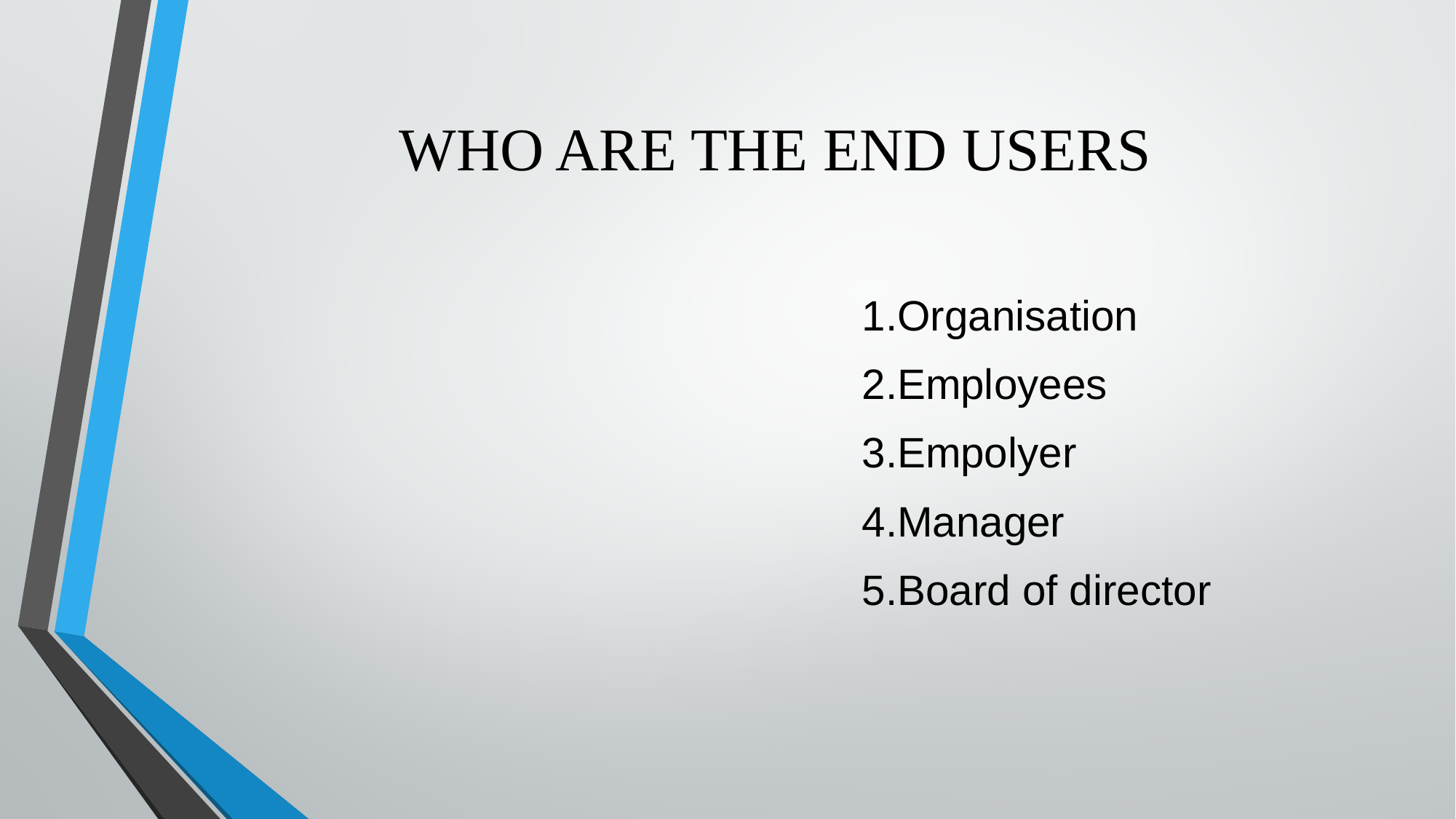

# WHO ARE THE END USERS
                                                         1.Organisation
                                                         2.Employees
                                                         3.Empolyer
                                                         4.Manager
                                                         5.Board of director